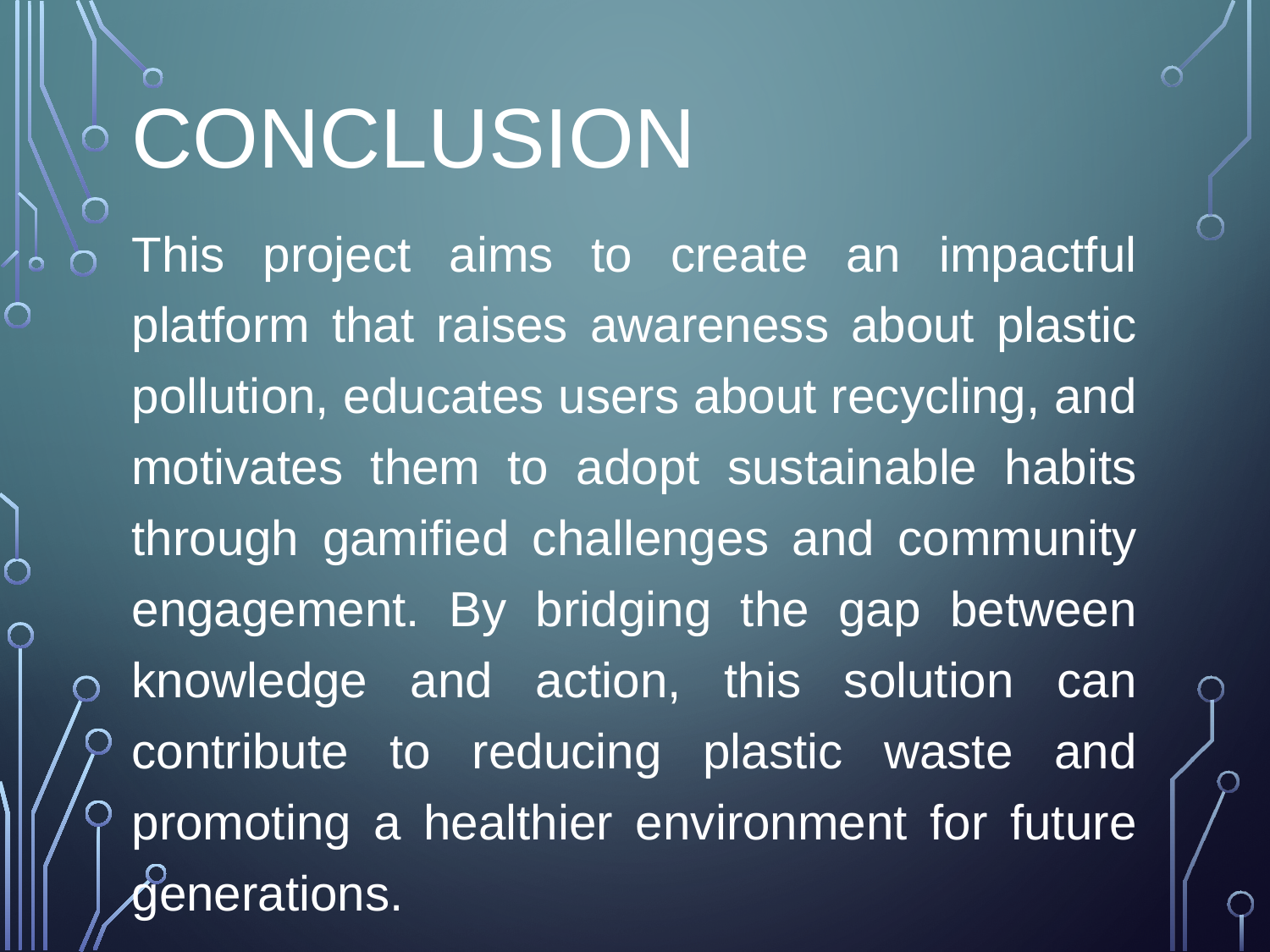

# Conclusion
This project aims to create an impactful platform that raises awareness about plastic pollution, educates users about recycling, and motivates them to adopt sustainable habits through gamified challenges and community engagement. By bridging the gap between knowledge and action, this solution can contribute to reducing plastic waste and promoting a healthier environment for future generations.